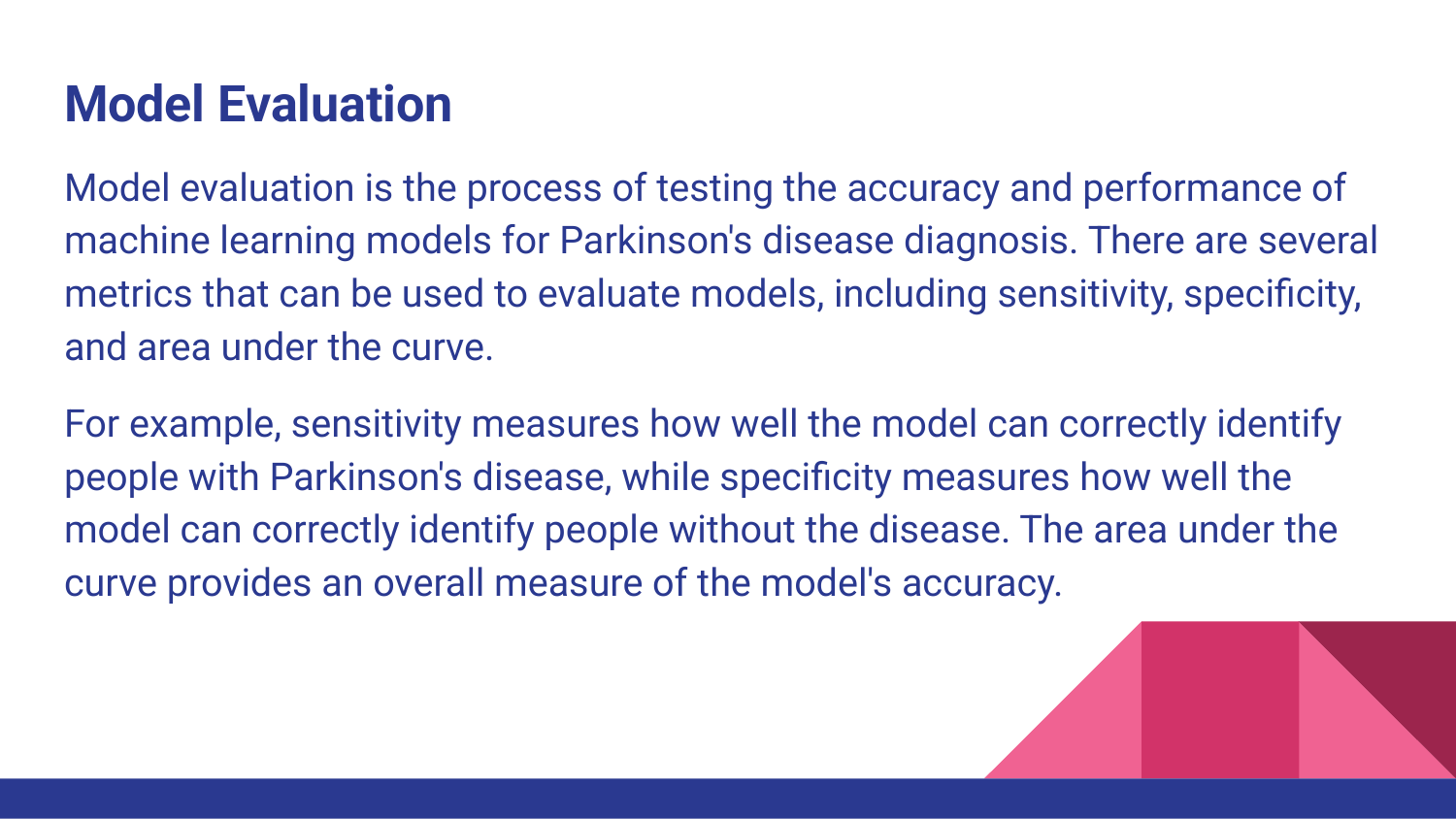

Model Evaluation
Model evaluation is the process of testing the accuracy and performance of machine learning models for Parkinson's disease diagnosis. There are several metrics that can be used to evaluate models, including sensitivity, specificity, and area under the curve.
For example, sensitivity measures how well the model can correctly identify people with Parkinson's disease, while specificity measures how well the model can correctly identify people without the disease. The area under the curve provides an overall measure of the model's accuracy.